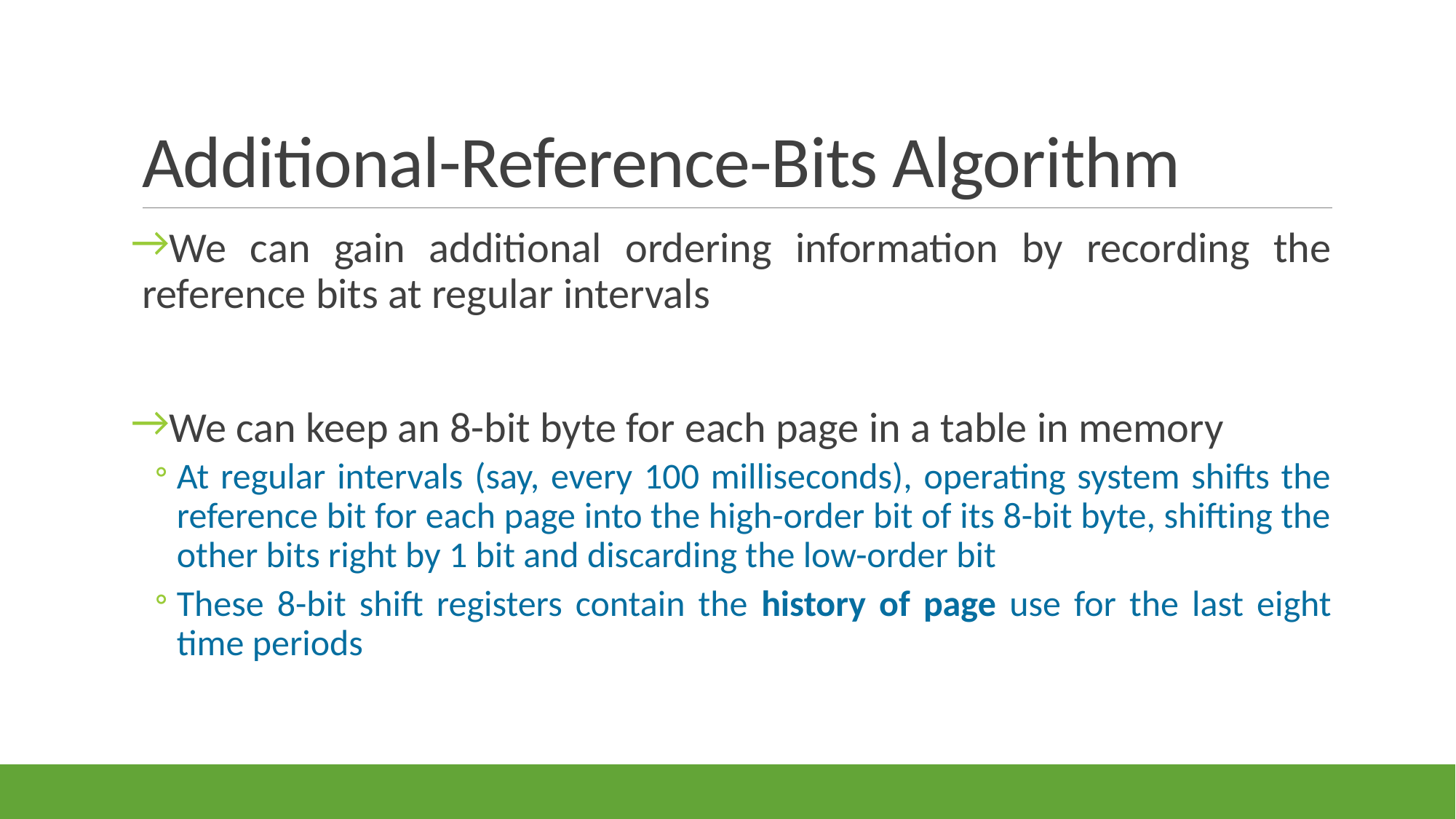

# Additional-Reference-Bits Algorithm
We can gain additional ordering information by recording the reference bits at regular intervals

We can keep an 8-bit byte for each page in a table in memory
At regular intervals (say, every 100 milliseconds), operating system shifts the reference bit for each page into the high-order bit of its 8-bit byte, shifting the other bits right by 1 bit and discarding the low-order bit
These 8-bit shift registers contain the history of page use for the last eight time periods